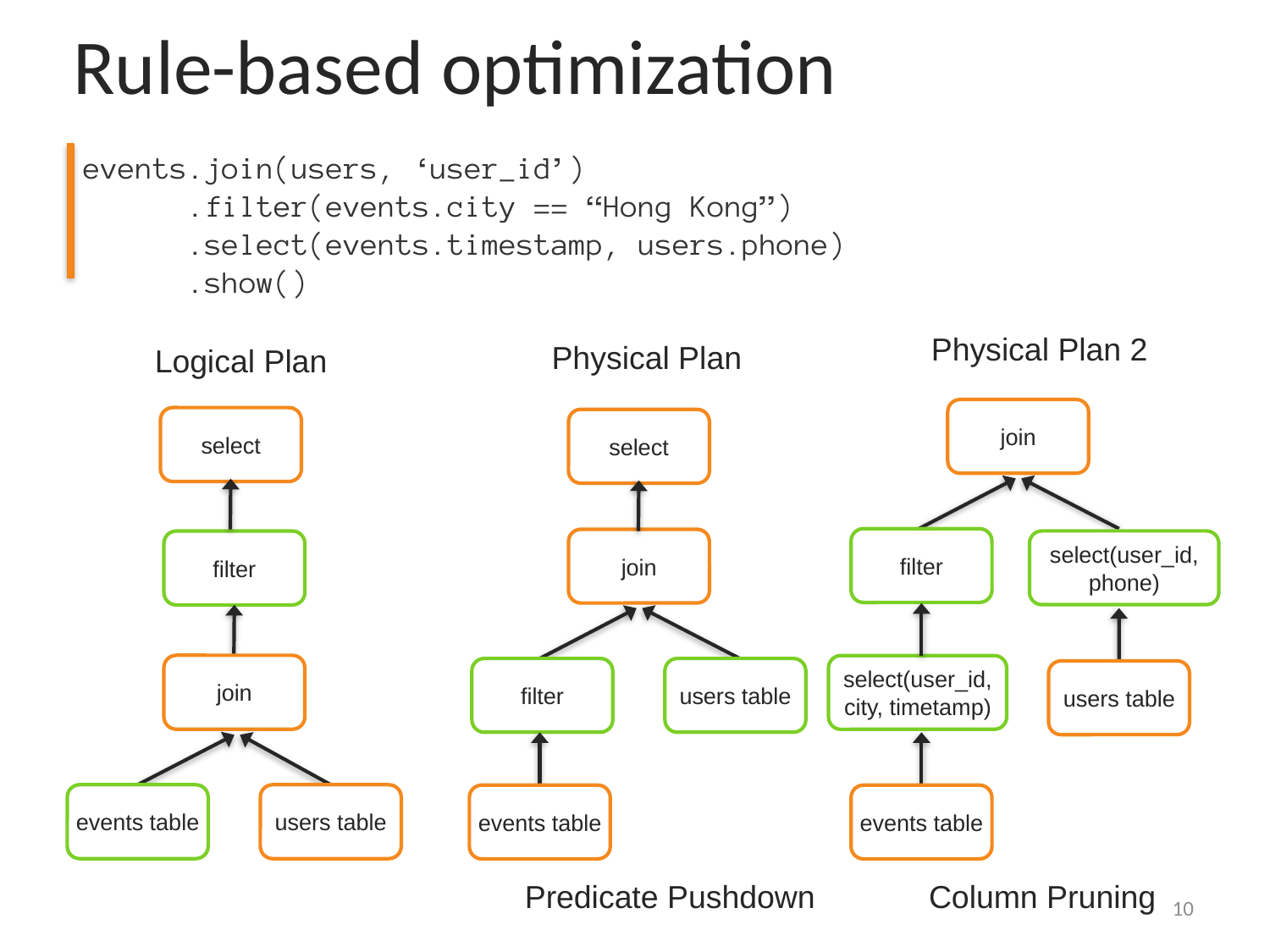

Rule-based optimization
events.join(users, ‘user_id’)
      .filter(events.city == “Hong Kong”)
      .select(events.timestamp, users.phone)
      .show()

Physical Plan 2
Physical Plan
Logical Plan
join
select
select
filter
join
select(user_id, phone)
filter
join
select(user_id, city, timetamp)
filter
users table
users table
events table
users table
events table
events table
Predicate Pushdown
Column Pruning
10